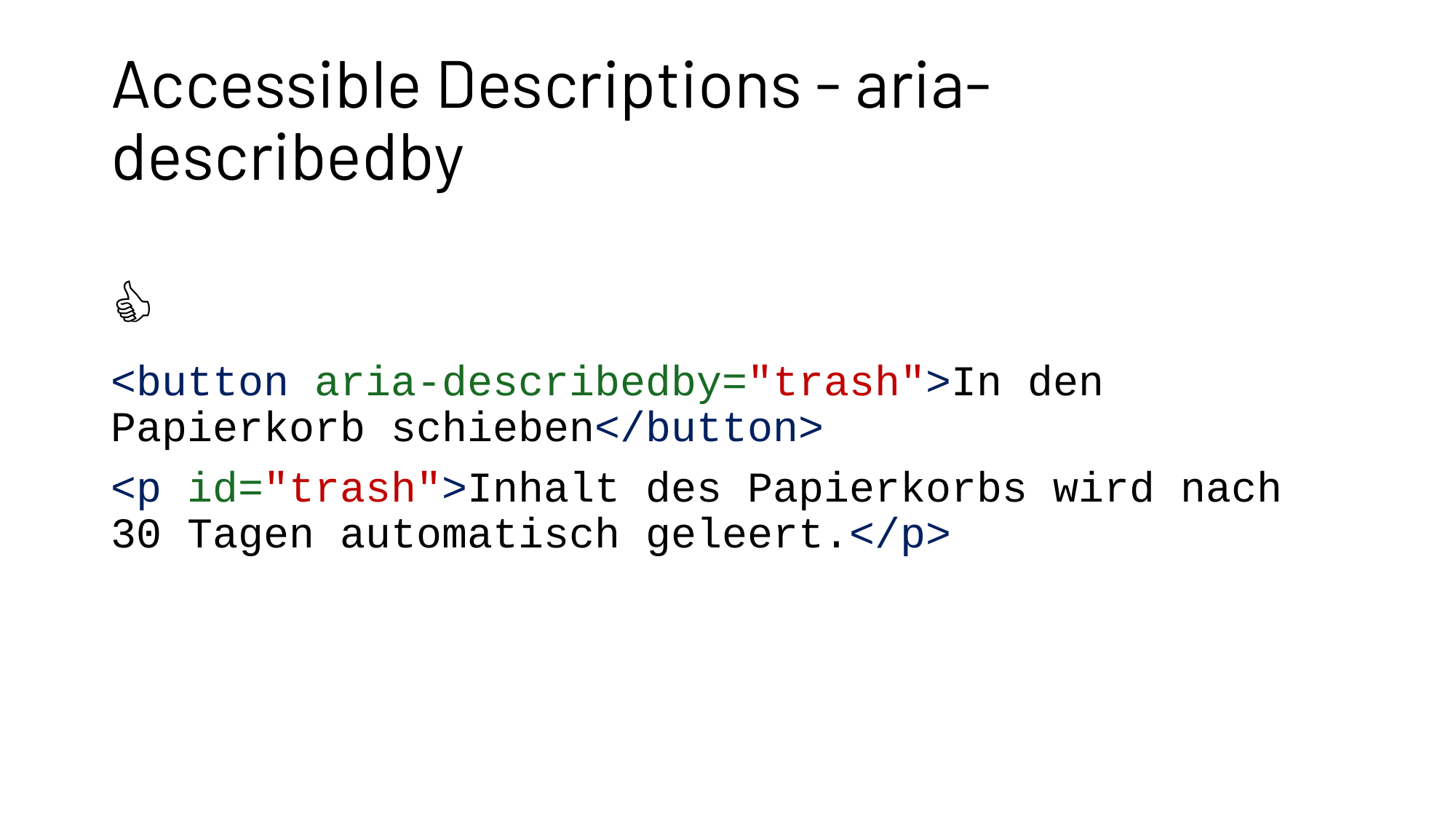

# Accessible Descriptions - aria-describedby
👍
<button aria-describedby="trash">In den Papierkorb schieben</button>
<p id="trash">Inhalt des Papierkorbs wird nach 30 Tagen automatisch geleert.</p>